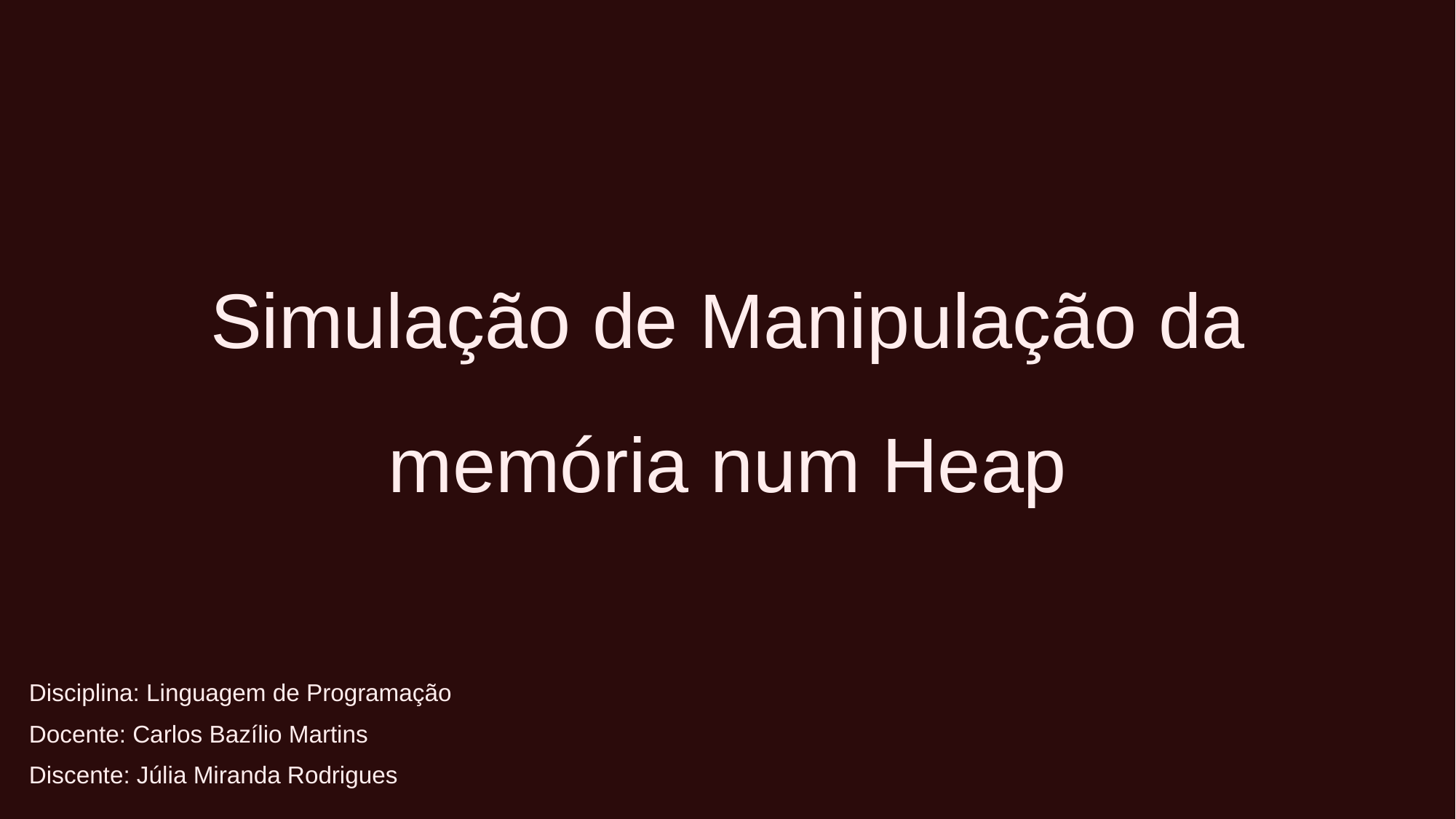

# Simulação de Manipulação da memória num Heap
Disciplina: Linguagem de Programação
Docente: Carlos Bazílio Martins
Discente: Júlia Miranda Rodrigues